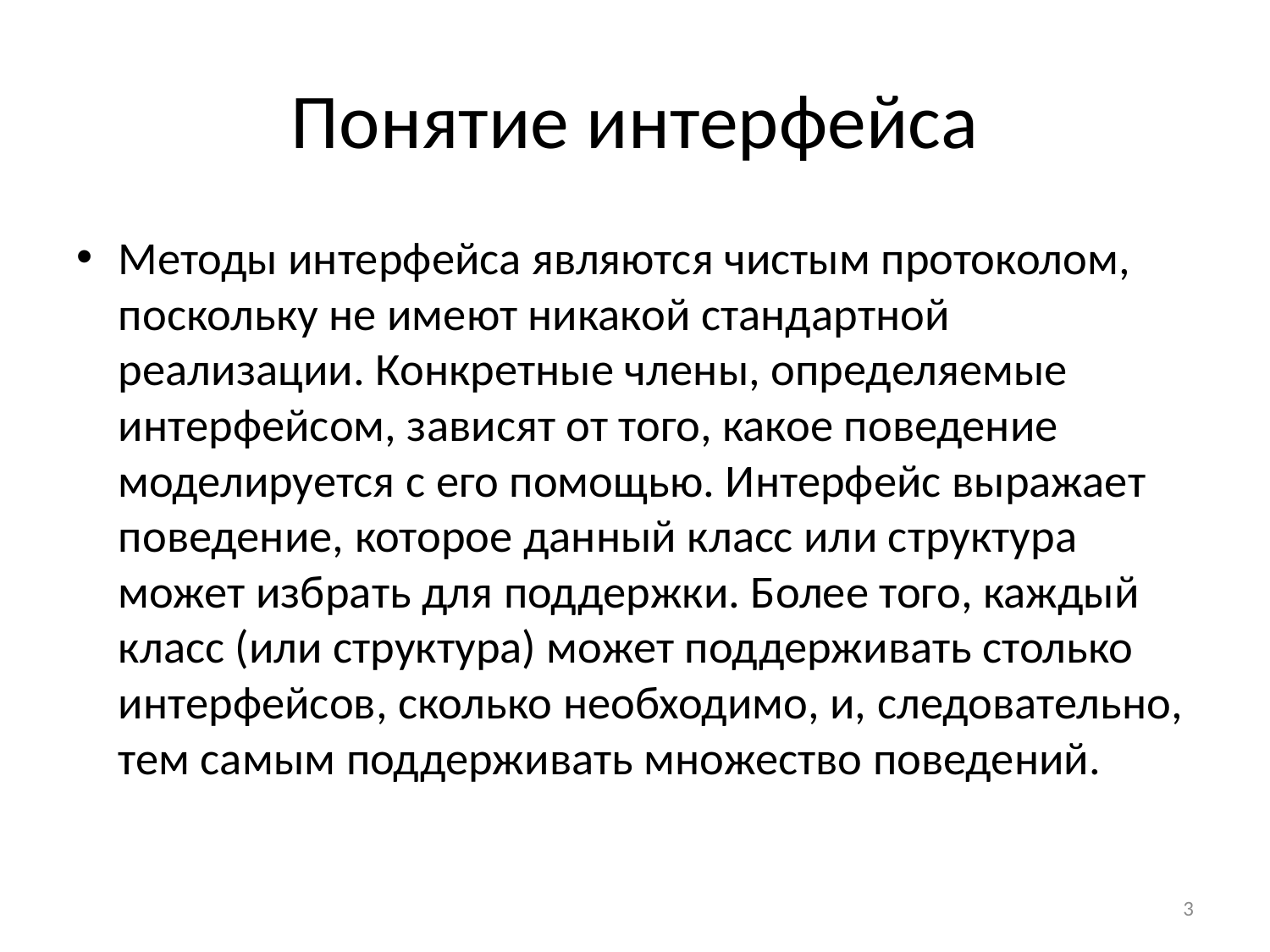

# Понятие интерфейса
Методы интерфейса являются чистым протоколом, поскольку не имеют никакой стандартной реализации. Конкретные члены, определяемые интерфейсом, зависят от того, какое поведение моделируется с его помощью. Интерфейс выражает поведение, которое данный класс или структура может избрать для поддержки. Более того, каждый класс (или структура) может поддерживать столько интерфейсов, сколько необходимо, и, следовательно, тем самым поддерживать множество поведений.

3